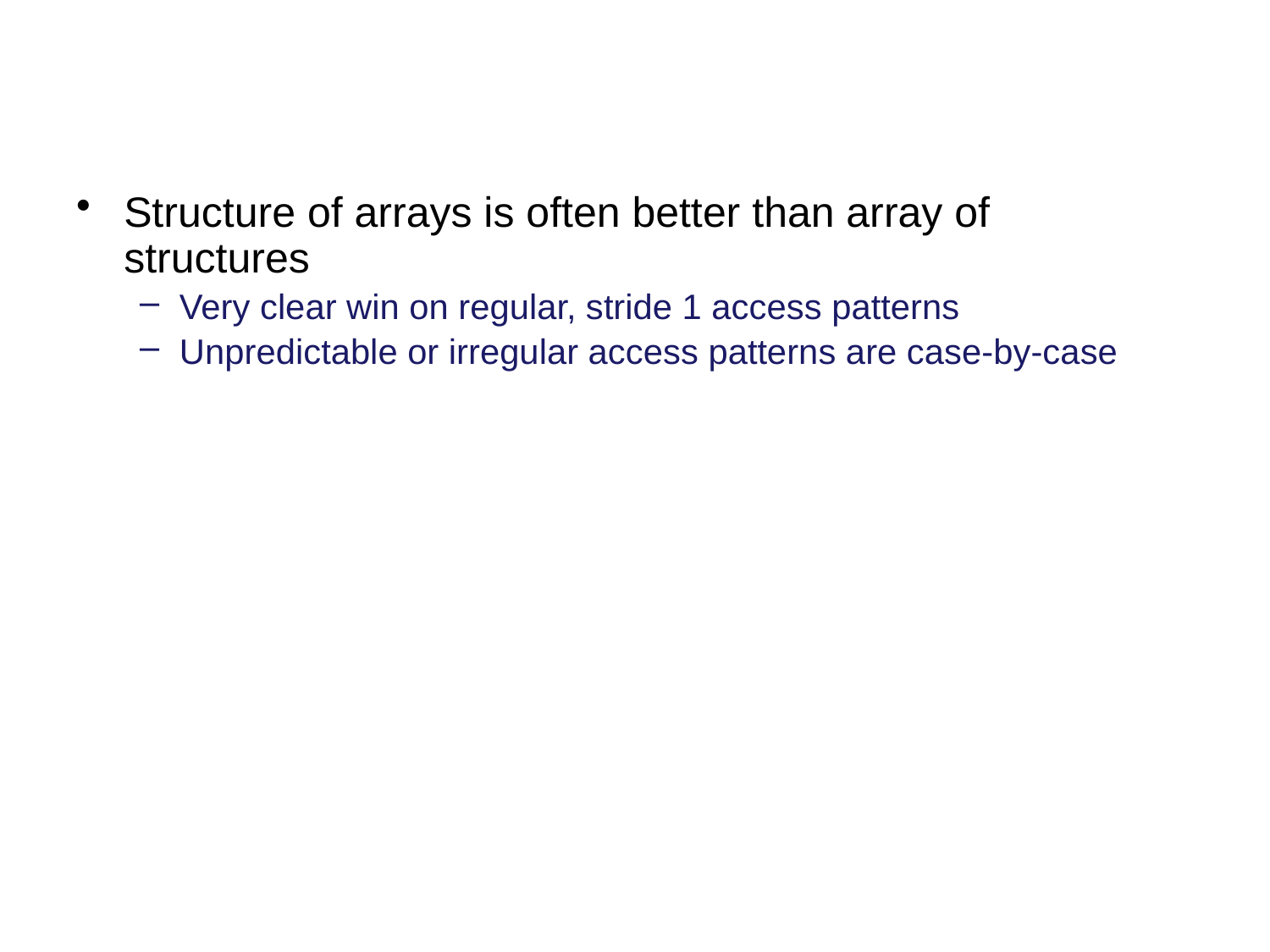

Structure of arrays is often better than array of structures
Very clear win on regular, stride 1 access patterns
Unpredictable or irregular access patterns are case-by-case